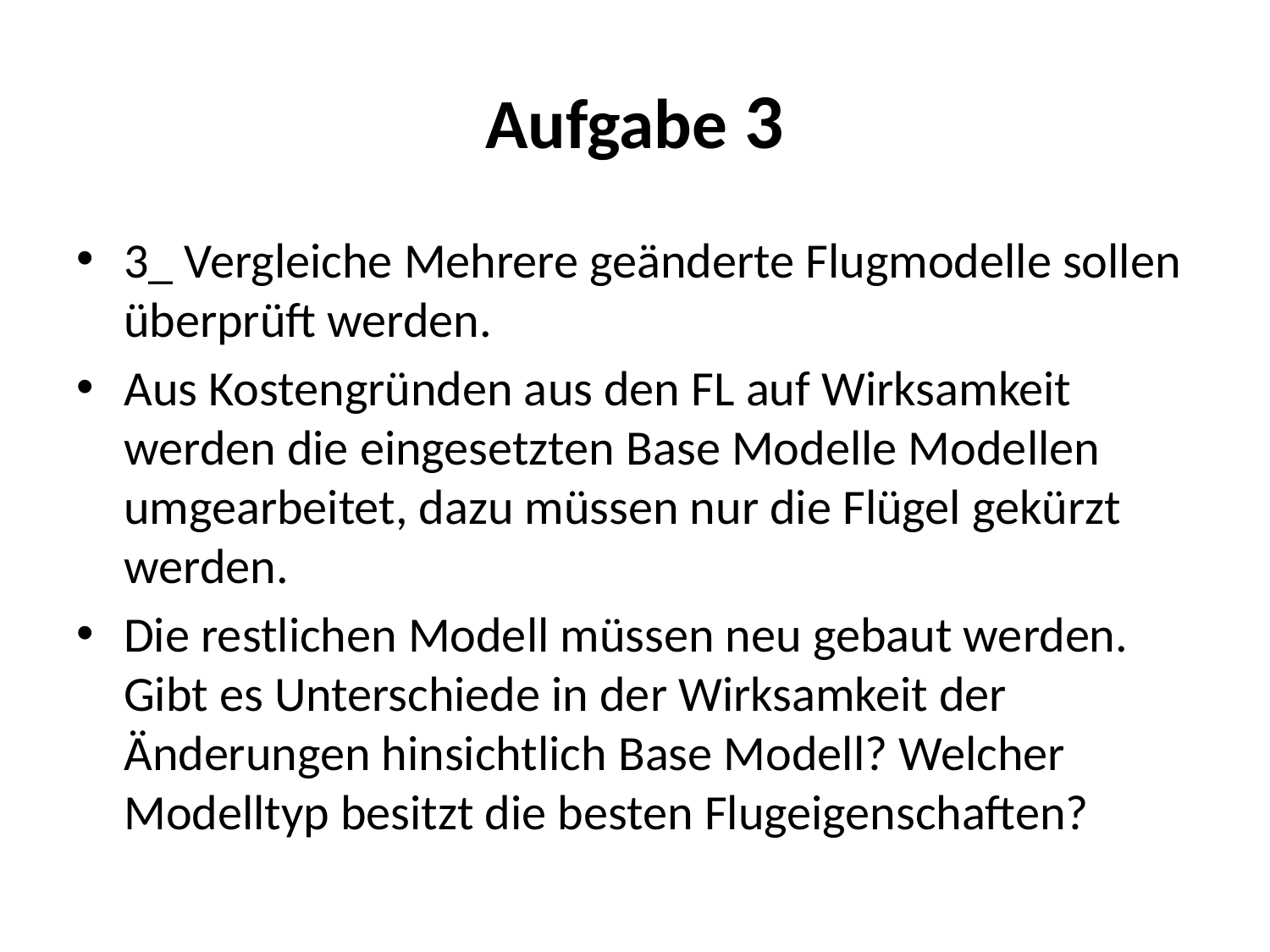

# Aufgabe 3
3_ Vergleiche Mehrere geänderte Flugmodelle sollen überprüft werden.
Aus Kostengründen aus den FL auf Wirksamkeit werden die eingesetzten Base Modelle Modellen umgearbeitet, dazu müssen nur die Flügel gekürzt werden.
Die restlichen Modell müssen neu gebaut werden. Gibt es Unterschiede in der Wirksamkeit der Änderungen hinsichtlich Base Modell? Welcher Modelltyp besitzt die besten Flugeigenschaften?